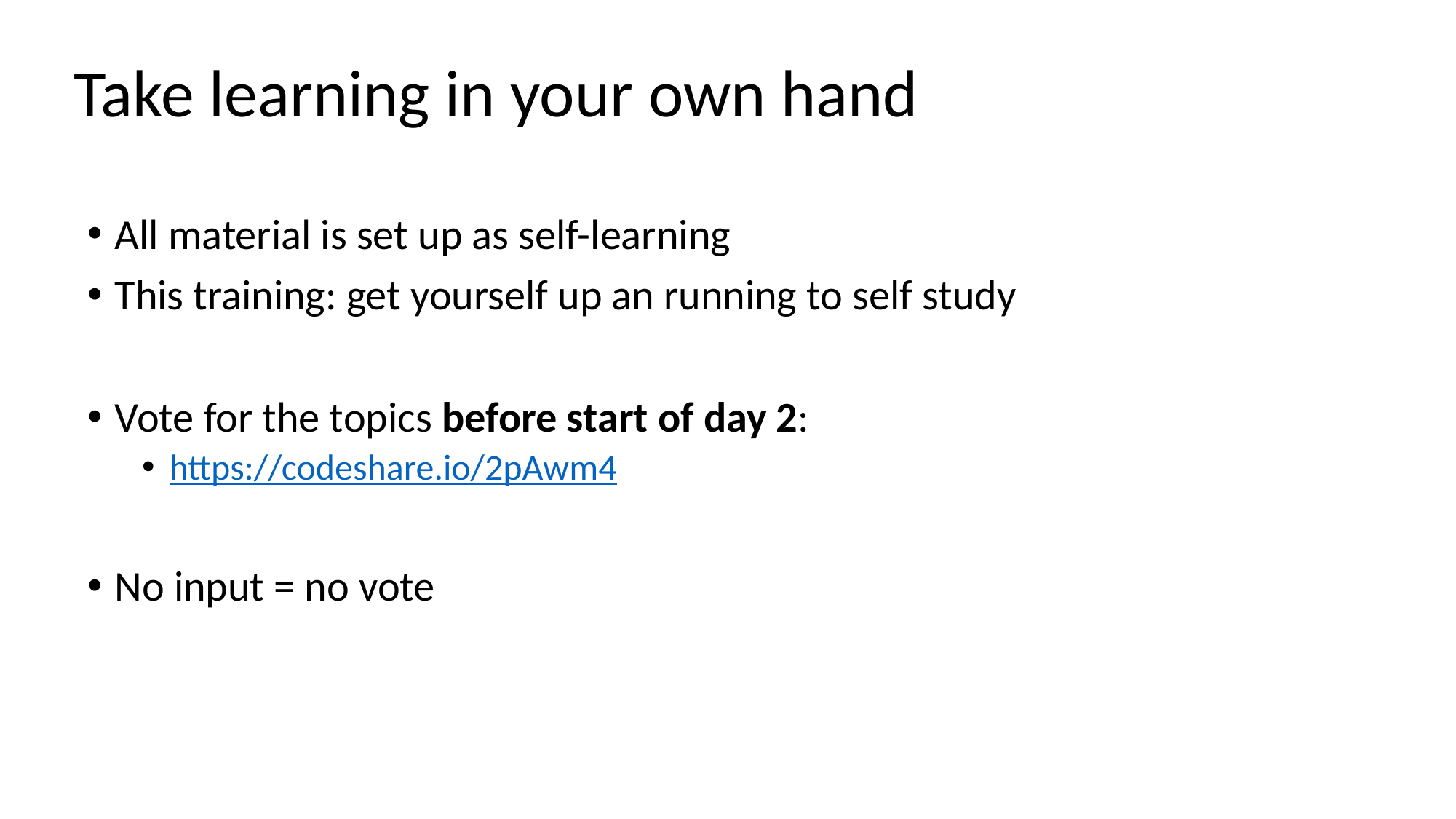

# Take learning in your own hand
All material is set up as self-learning
This training: get yourself up an running to self study

Vote for the topics before start of day 2:
https://codeshare.io/2pAwm4

No input = no vote